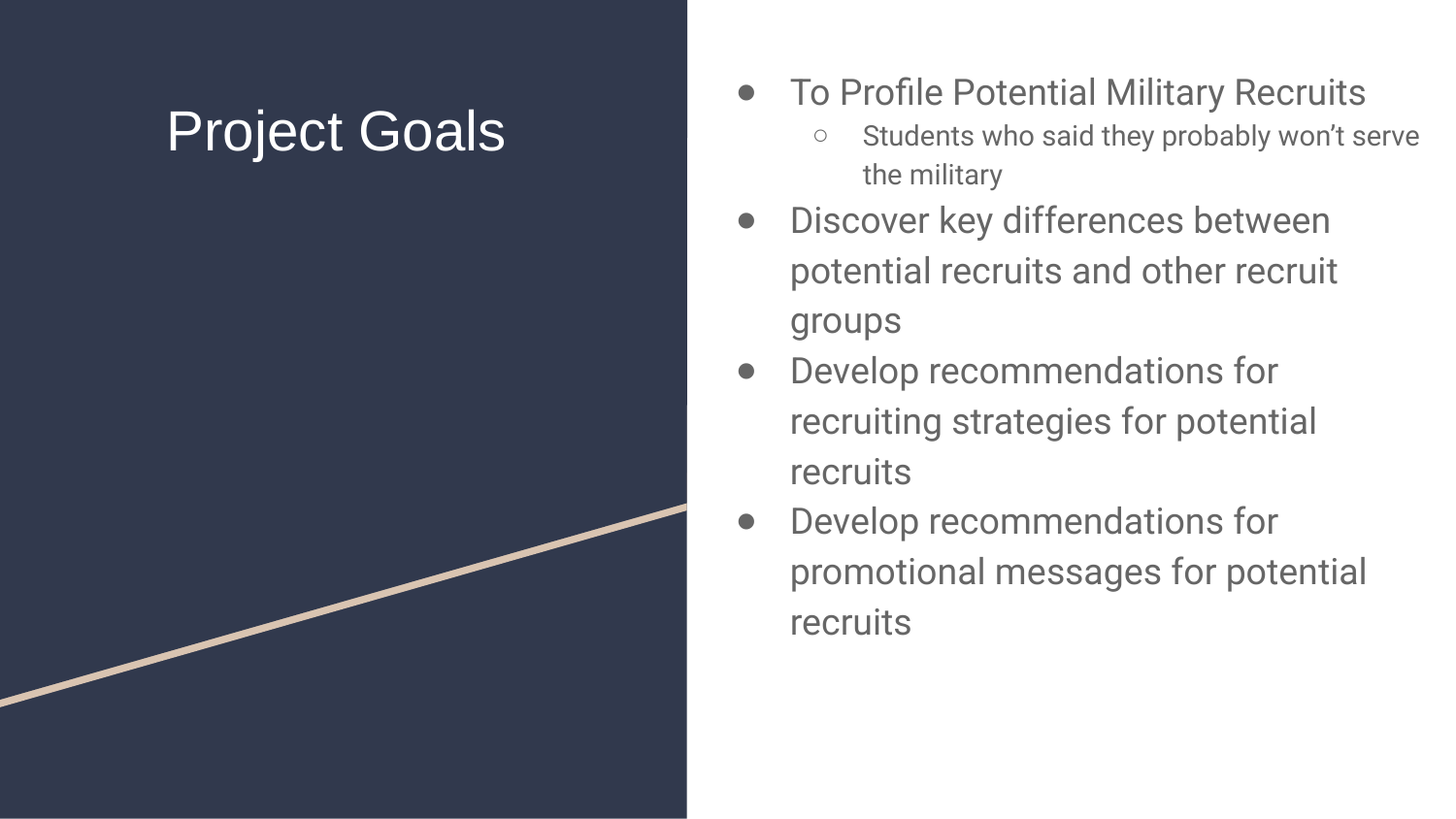

To Profile Potential Military Recruits
Students who said they probably won’t serve the military
Discover key differences between potential recruits and other recruit groups
Develop recommendations for recruiting strategies for potential recruits
Develop recommendations for promotional messages for potential recruits
# Project Goals